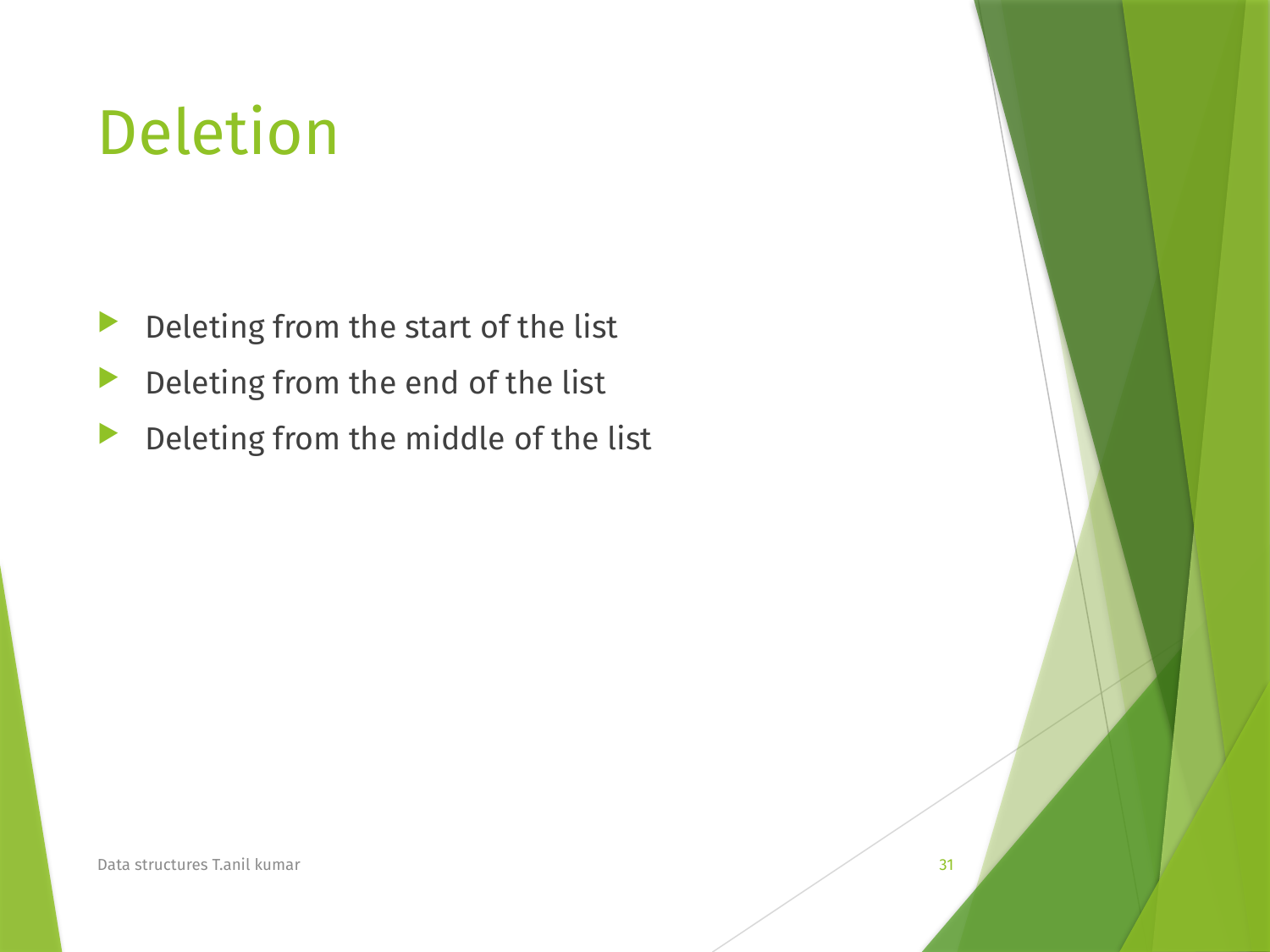

# Deletion
Deleting from the start of the list
Deleting from the end of the list
Deleting from the middle of the list
Data structures T.anil kumar
31